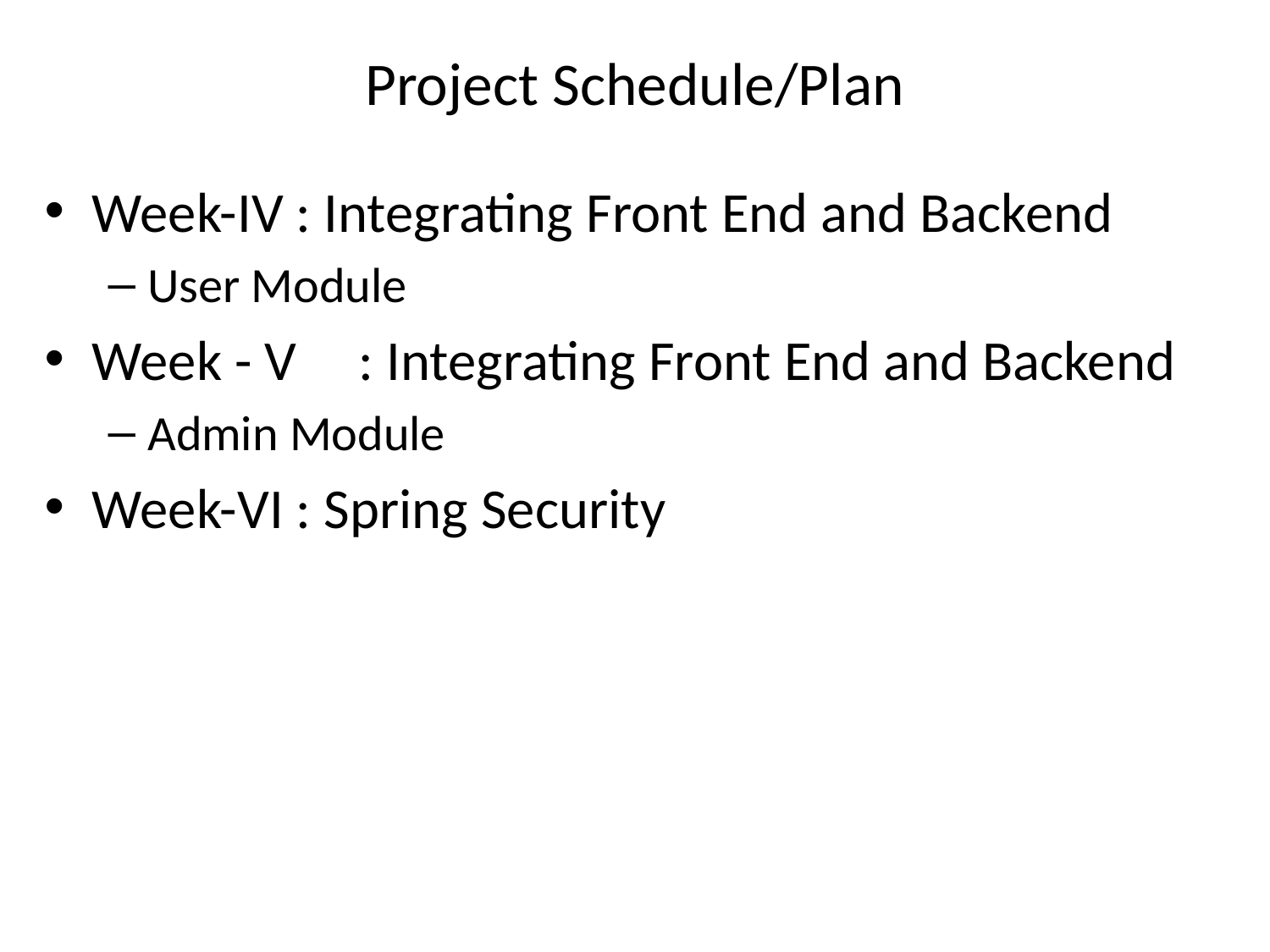

# Project Schedule/Plan
Week-IV : Integrating Front End and Backend
User Module
Week - V	 : Integrating Front End and Backend
Admin Module
Week-VI : Spring Security